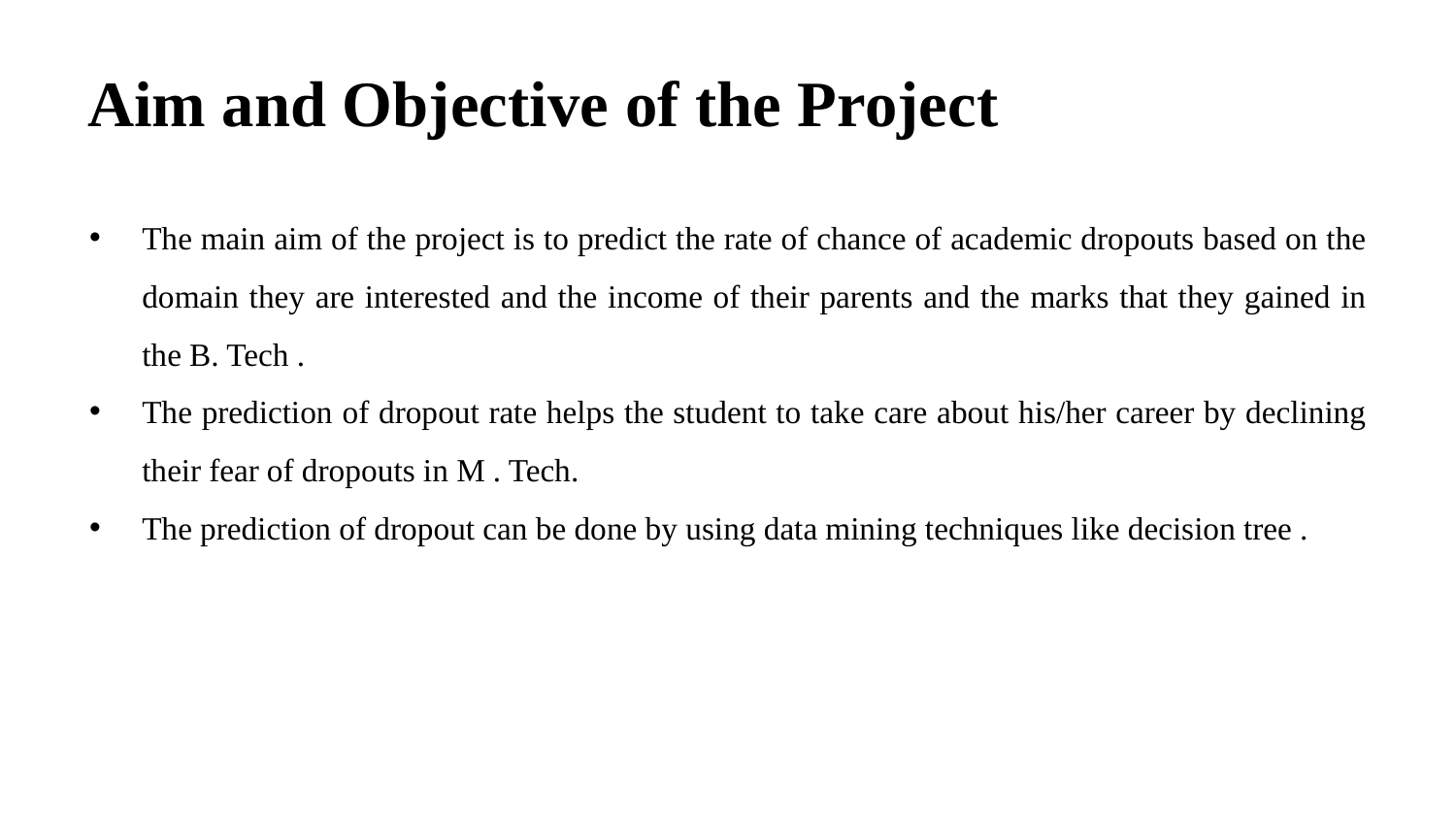

# Aim and Objective of the Project
The main aim of the project is to predict the rate of chance of academic dropouts based on the domain they are interested and the income of their parents and the marks that they gained in the B. Tech .
The prediction of dropout rate helps the student to take care about his/her career by declining their fear of dropouts in M . Tech.
The prediction of dropout can be done by using data mining techniques like decision tree .